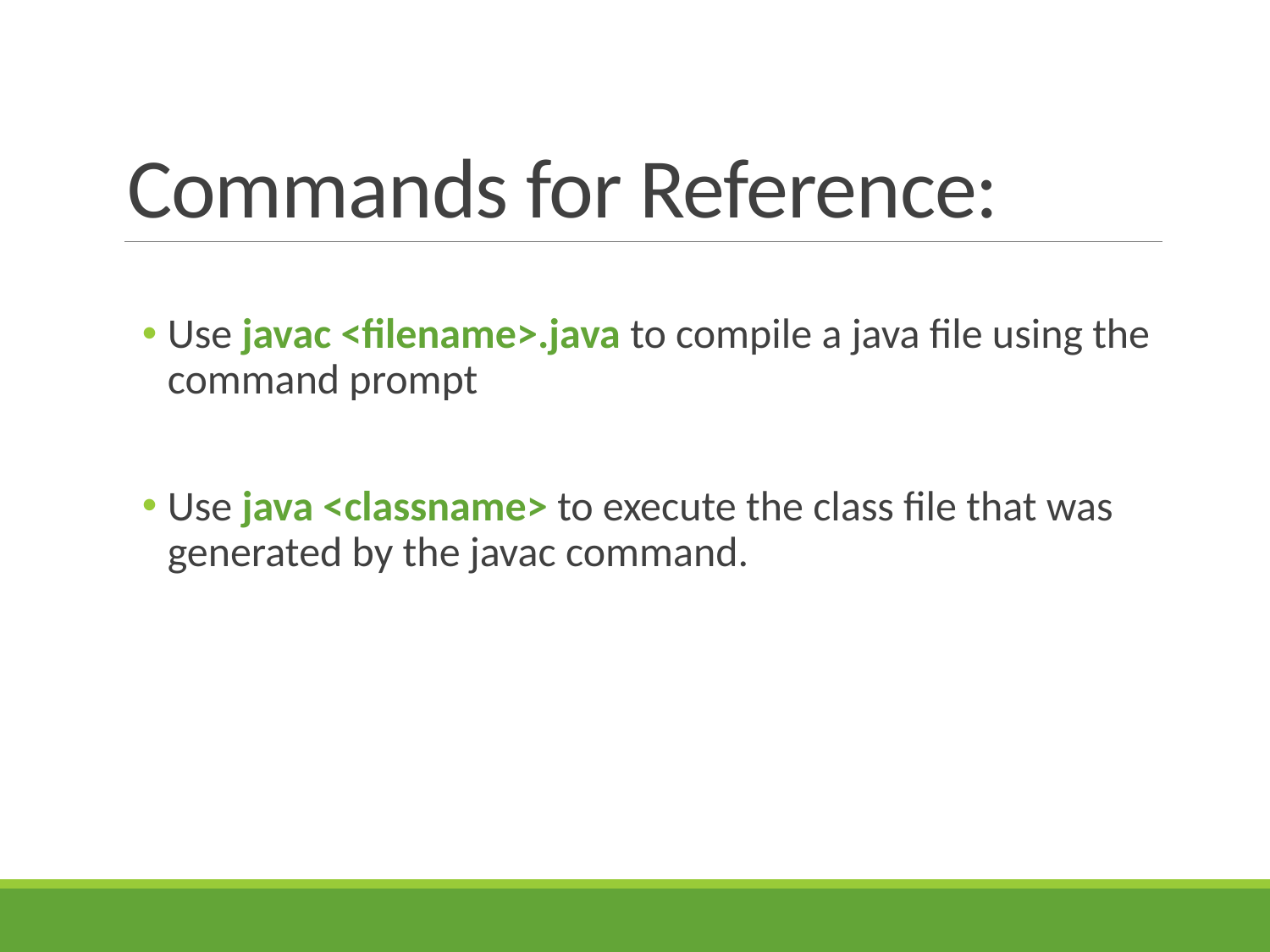

# Commands for Reference:

Use javac <filename>.java to compile a java file using the command prompt

Use java <classname> to execute the class file that was generated by the javac command.